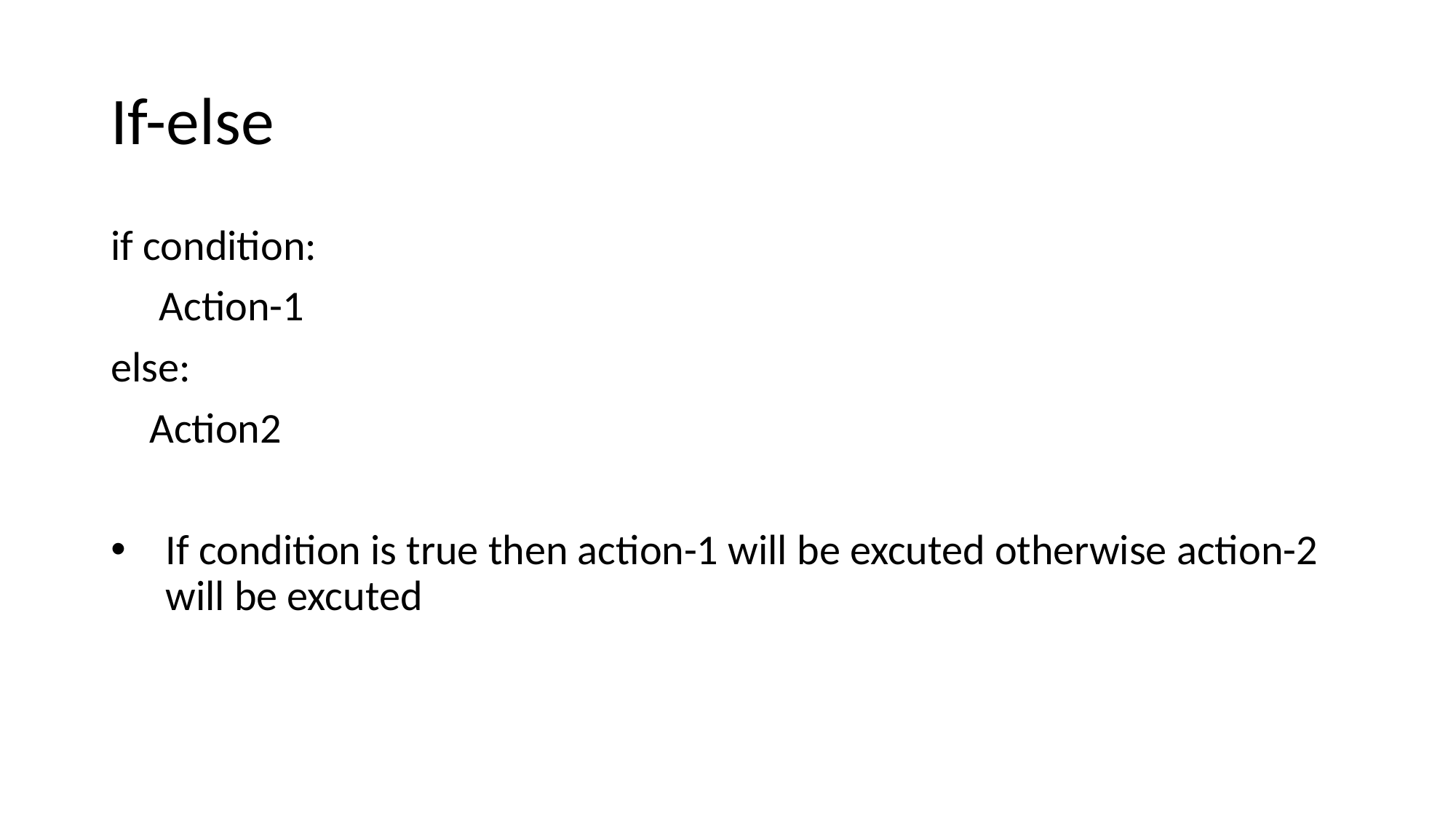

# If-else
if condition:
     Action-1
else:
    Action2

If condition is true then action-1 will be excuted otherwise action-2 will be excuted